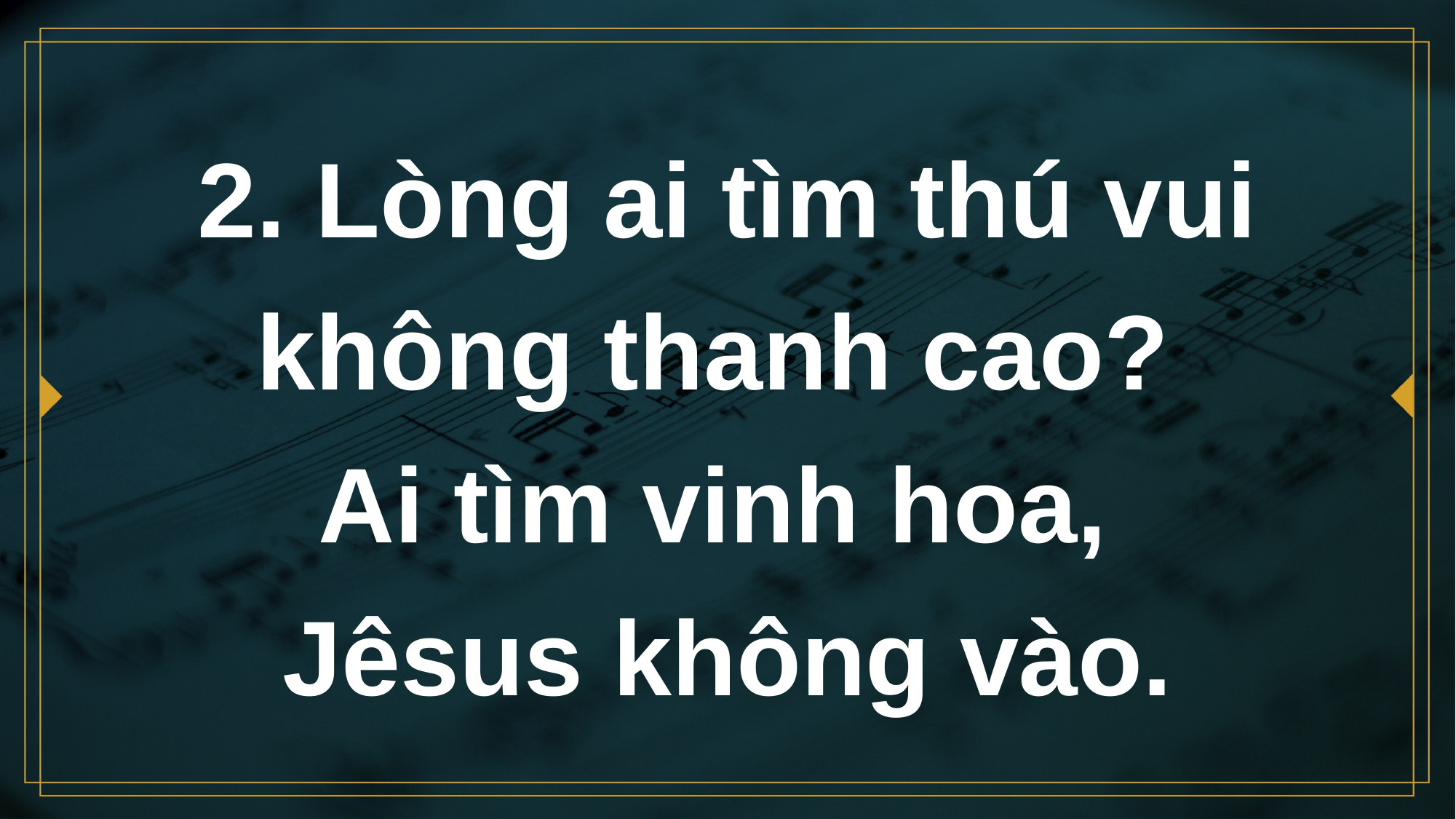

# 2. Lòng ai tìm thú vui không thanh cao? Ai tìm vinh hoa, Jêsus không vào.